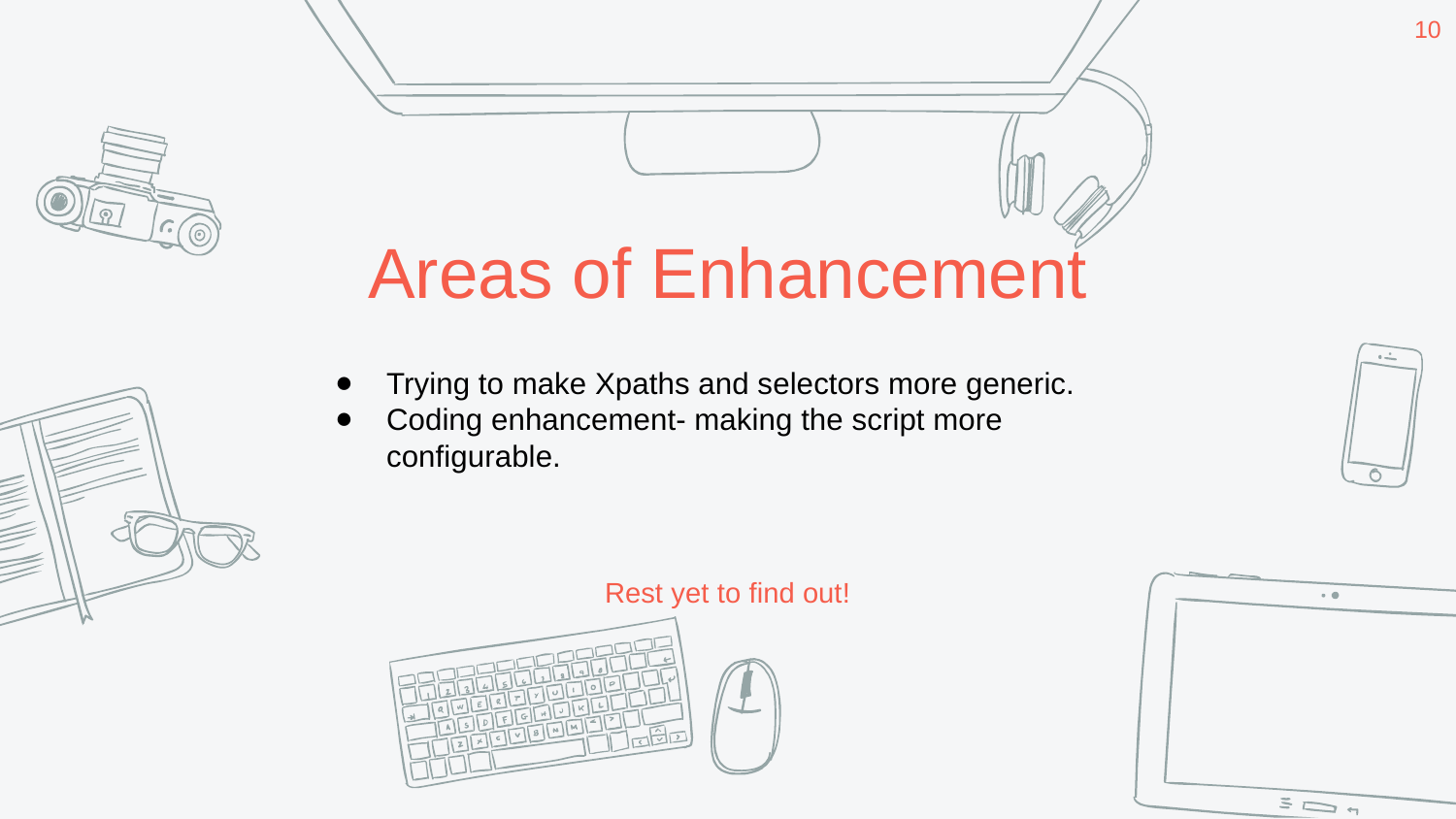

10
Areas of Enhancement
Trying to make Xpaths and selectors more generic.
Coding enhancement- making the script more configurable.

					Rest yet to find out!